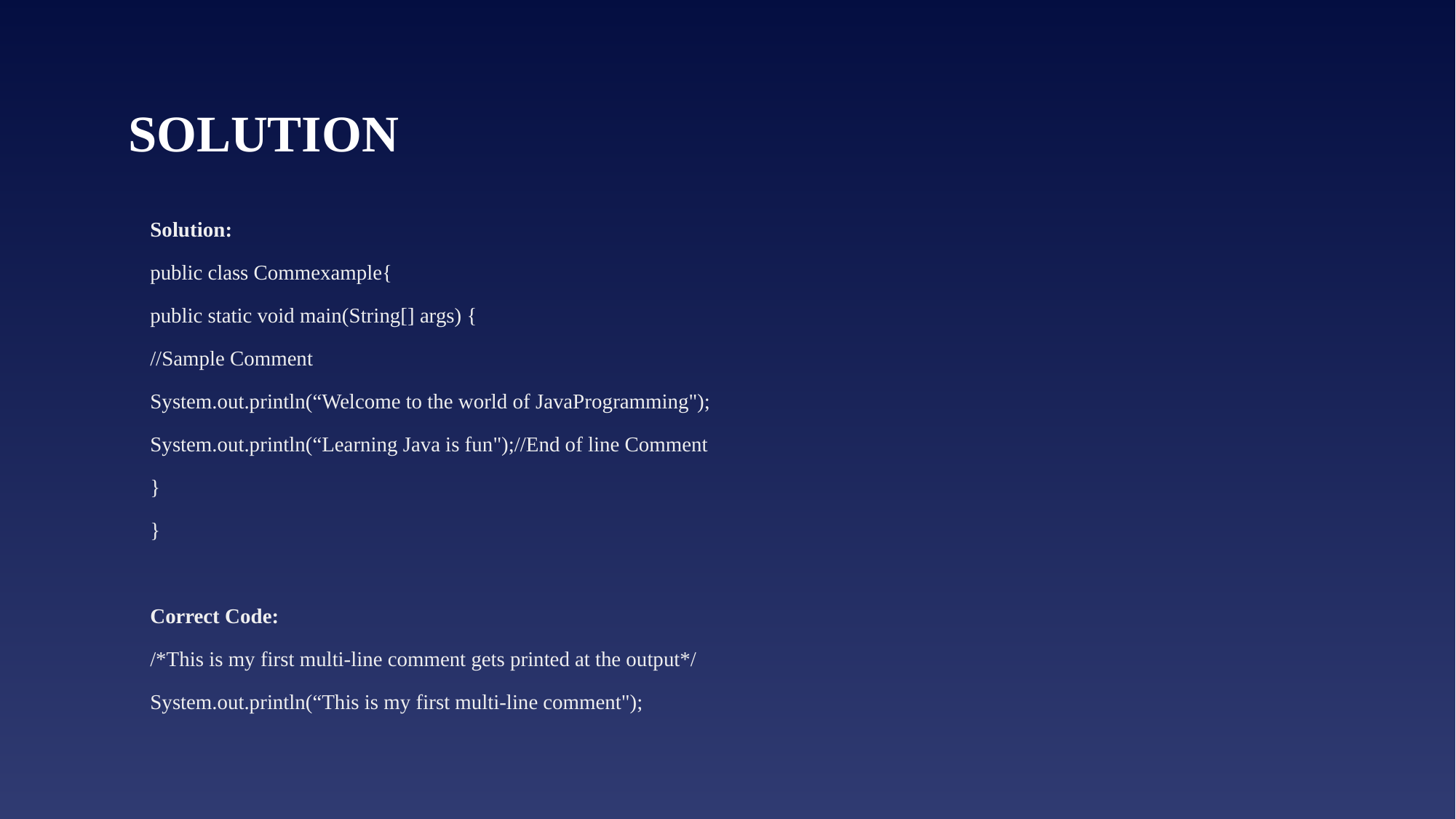

# SOLUTION
Solution:
public class Commexample{
public static void main(String[] args) {
//Sample Comment
System.out.println(“Welcome to the world of JavaProgramming");
System.out.println(“Learning Java is fun");//End of line Comment
}
}

Correct Code:
/*This is my first multi-line comment gets printed at the output*/
System.out.println(“This is my first multi-line comment");